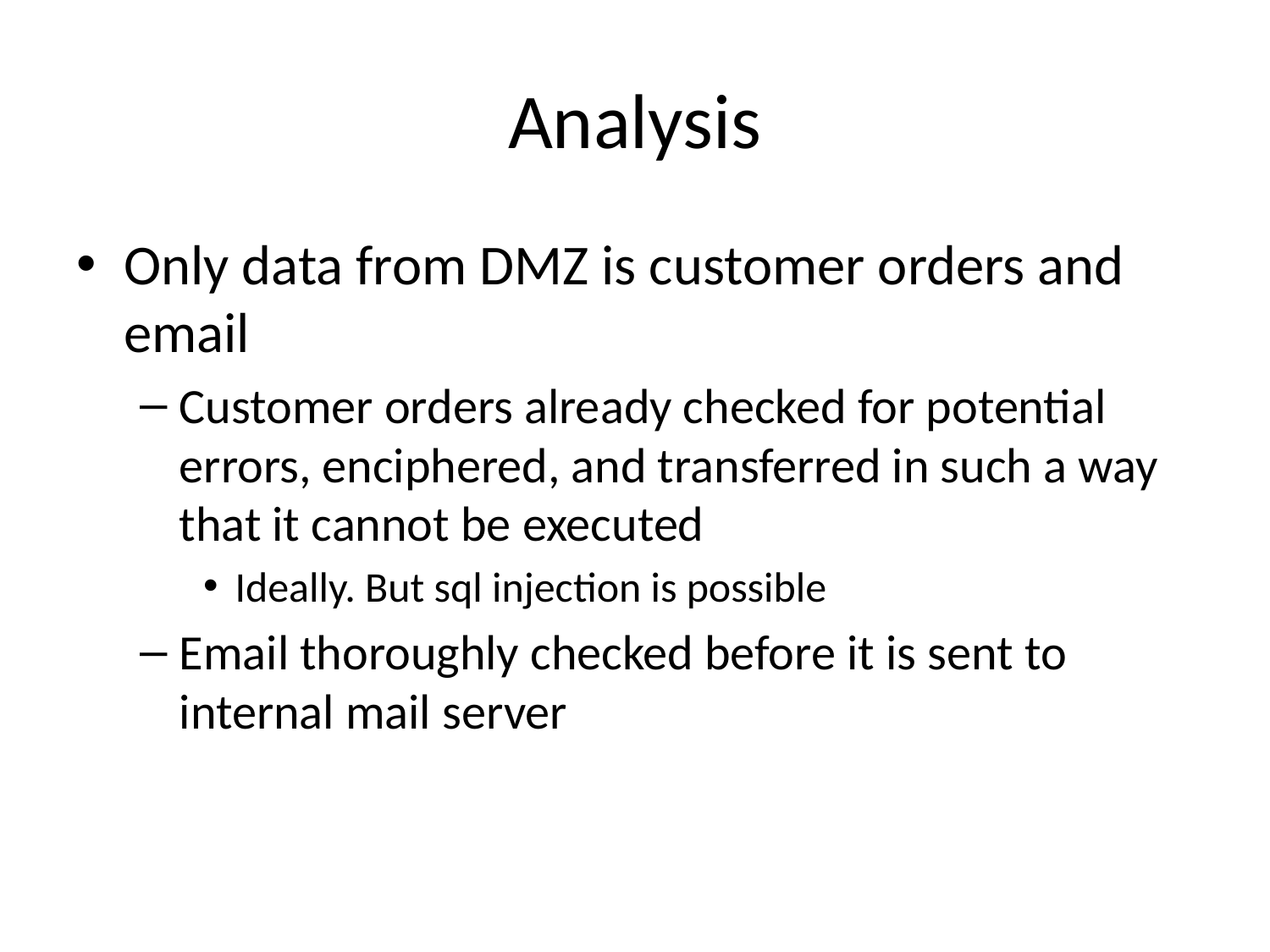

# Analysis
Only data from DMZ is customer orders and email
Customer orders already checked for potential errors, enciphered, and transferred in such a way that it cannot be executed
Ideally. But sql injection is possible
Email thoroughly checked before it is sent to internal mail server